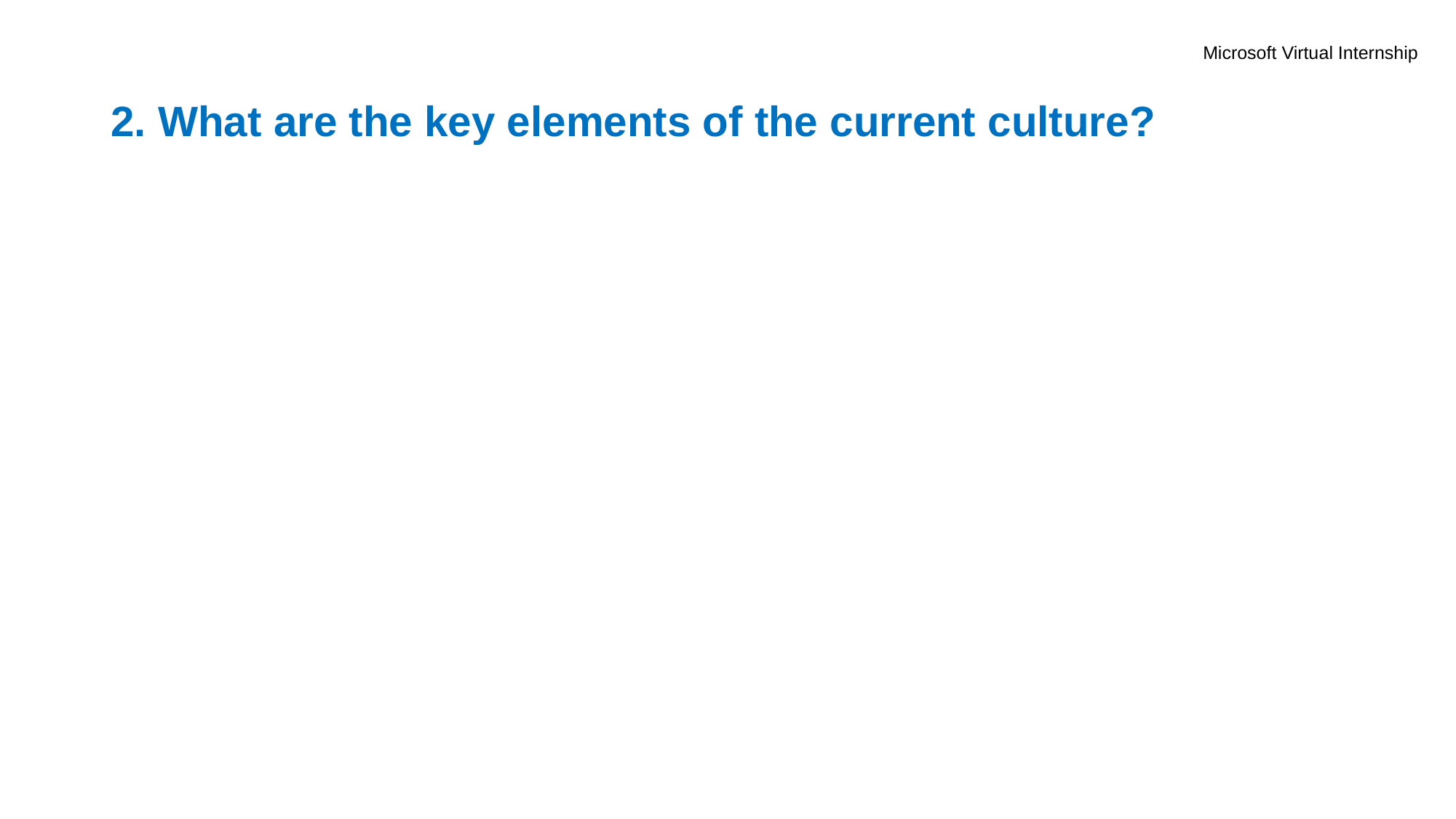

Microsoft Virtual Internship
# 2. What are the key elements of the current culture?